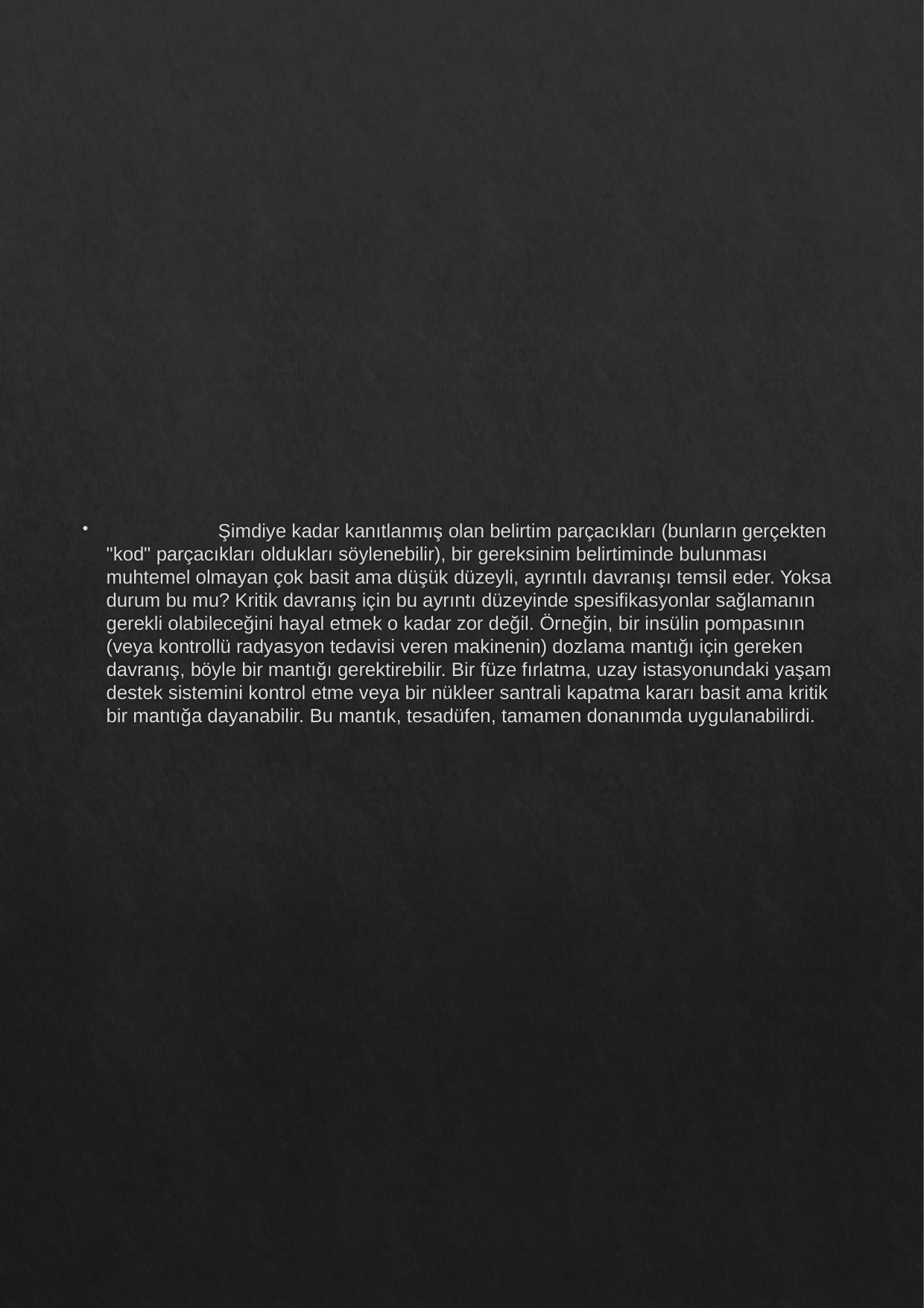

Şimdiye kadar kanıtlanmış olan belirtim parçacıkları (bunların gerçekten "kod" parçacıkları oldukları söylenebilir), bir gereksinim belirtiminde bulunması muhtemel olmayan çok basit ama düşük düzeyli, ayrıntılı davranışı temsil eder. Yoksa durum bu mu? Kritik davranış için bu ayrıntı düzeyinde spesifikasyonlar sağlamanın gerekli olabileceğini hayal etmek o kadar zor değil. Örneğin, bir insülin pompasının (veya kontrollü radyasyon tedavisi veren makinenin) dozlama mantığı için gereken davranış, böyle bir mantığı gerektirebilir. Bir füze fırlatma, uzay istasyonundaki yaşam destek sistemini kontrol etme veya bir nükleer santrali kapatma kararı basit ama kritik bir mantığa dayanabilir. Bu mantık, tesadüfen, tamamen donanımda uygulanabilirdi.